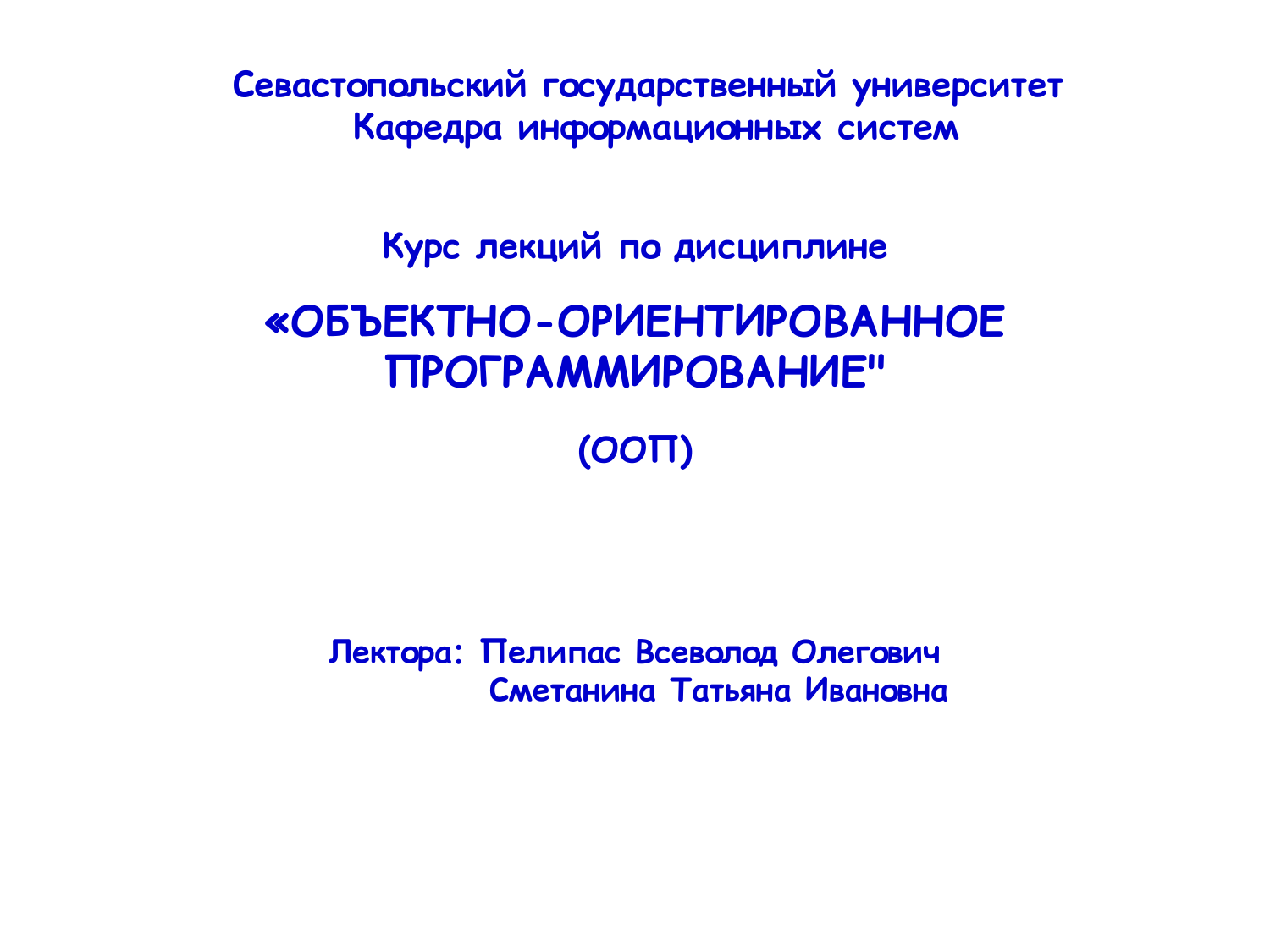

Севастопольский государственный университет
Кафедра информационных систем
Курс лекций по дисциплине
«ОБЪЕКТНО-ОРИЕНТИРОВАННОЕ ПРОГРАММИРОВАНИЕ"
(ООП)
Лектора: Пелипас Всеволод Олегович
	   Сметанина Татьяна Ивановна